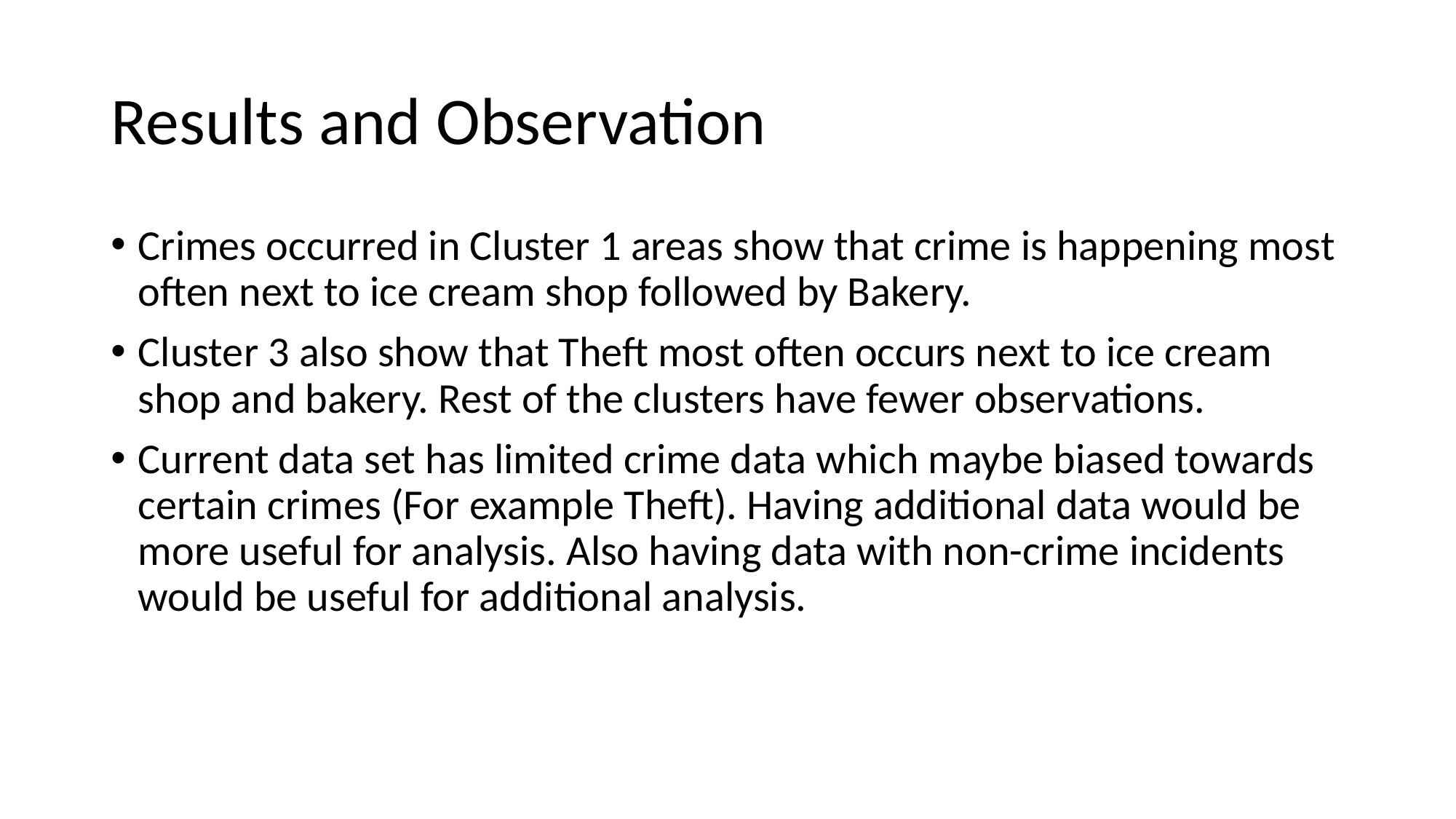

# Results and Observation
Crimes occurred in Cluster 1 areas show that crime is happening most often next to ice cream shop followed by Bakery.
Cluster 3 also show that Theft most often occurs next to ice cream shop and bakery. Rest of the clusters have fewer observations.
Current data set has limited crime data which maybe biased towards certain crimes (For example Theft). Having additional data would be more useful for analysis. Also having data with non-crime incidents would be useful for additional analysis.